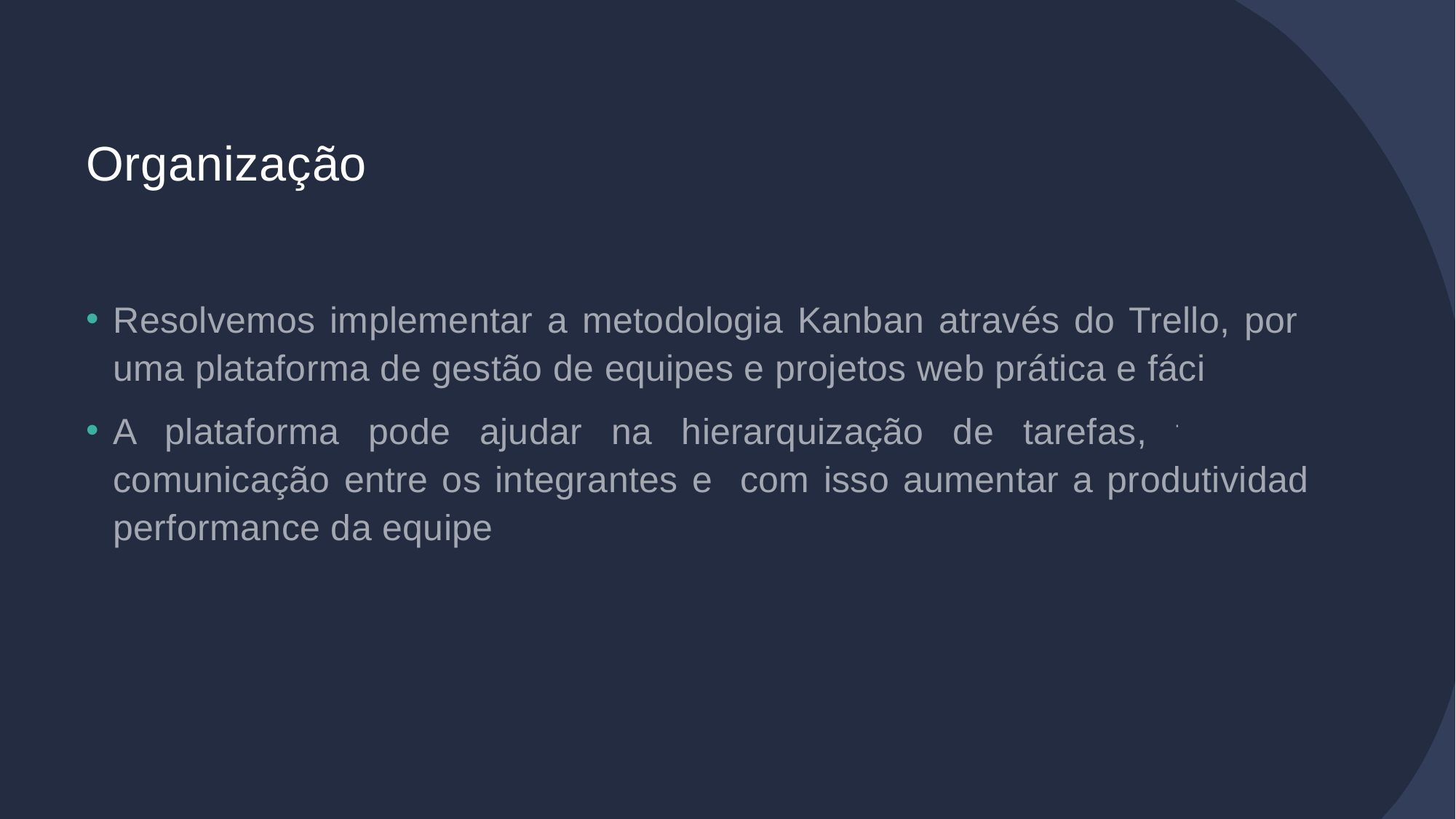

# Organização
Resolvemos implementar a metodologia Kanban através do Trello, por ser uma plataforma de gestão de equipes e projetos web prática e fácil.
A plataforma pode ajudar na hierarquização de tarefas, facilitar na comunicação entre os integrantes e  com isso aumentar a produtividade e performance da equipe.